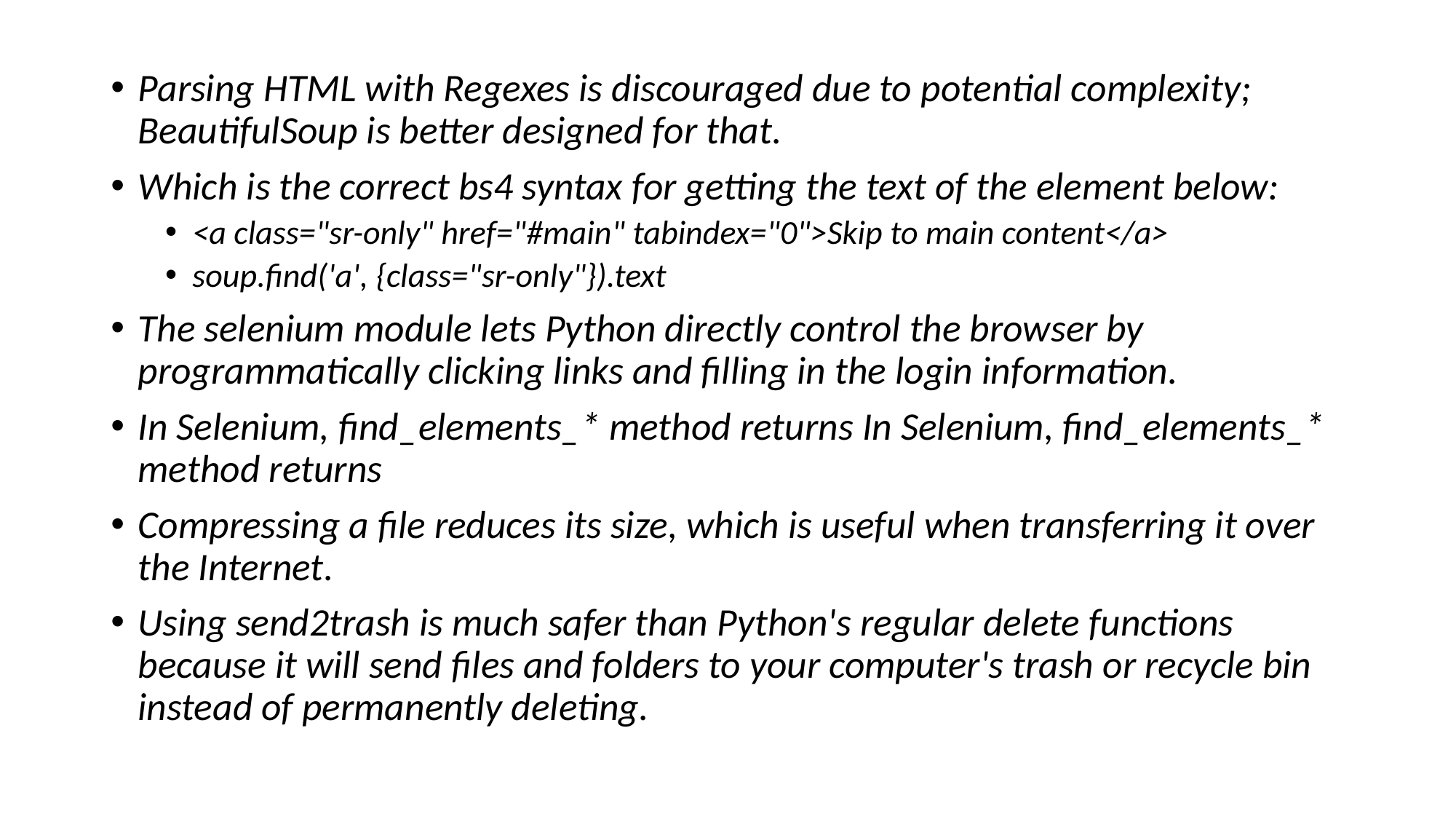

Parsing HTML with Regexes is discouraged due to potential complexity; BeautifulSoup is better designed for that.
Which is the correct bs4 syntax for getting the text of the element below:
<a class="sr-only" href="#main" tabindex="0">Skip to main content</a>
soup.find('a', {class="sr-only"}).text
The selenium module lets Python directly control the browser by programmatically clicking links and filling in the login information.
In Selenium, find_elements_* method returns In Selenium, find_elements_* method returns
Compressing a file reduces its size, which is useful when transferring it over the Internet.
Using send2trash is much safer than Python's regular delete functions because it will send files and folders to your computer's trash or recycle bin instead of permanently deleting.